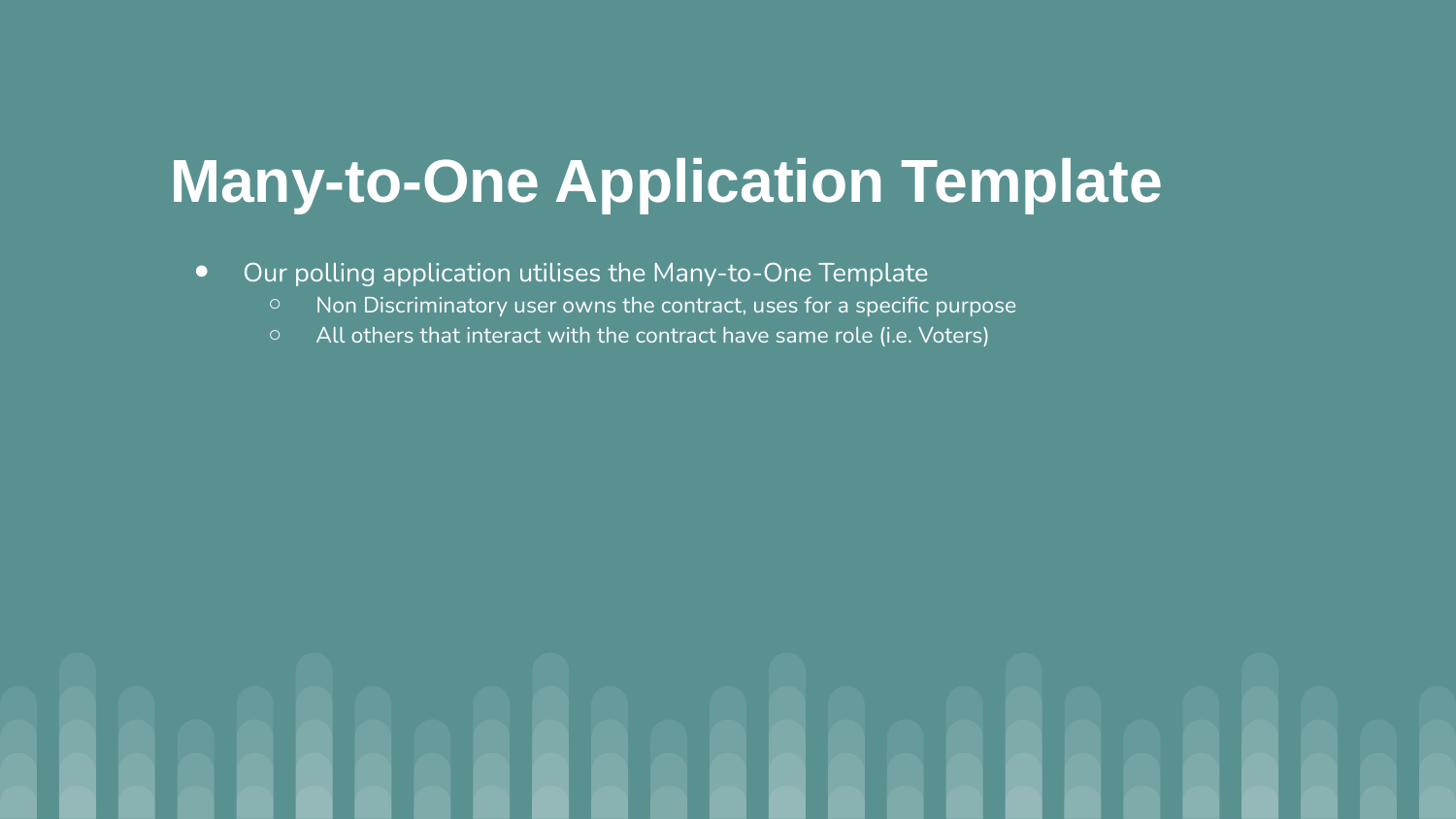

# Many-to-One Application Template
Our polling application utilises the Many-to-One Template
Non Discriminatory user owns the contract, uses for a specific purpose
All others that interact with the contract have same role (i.e. Voters)